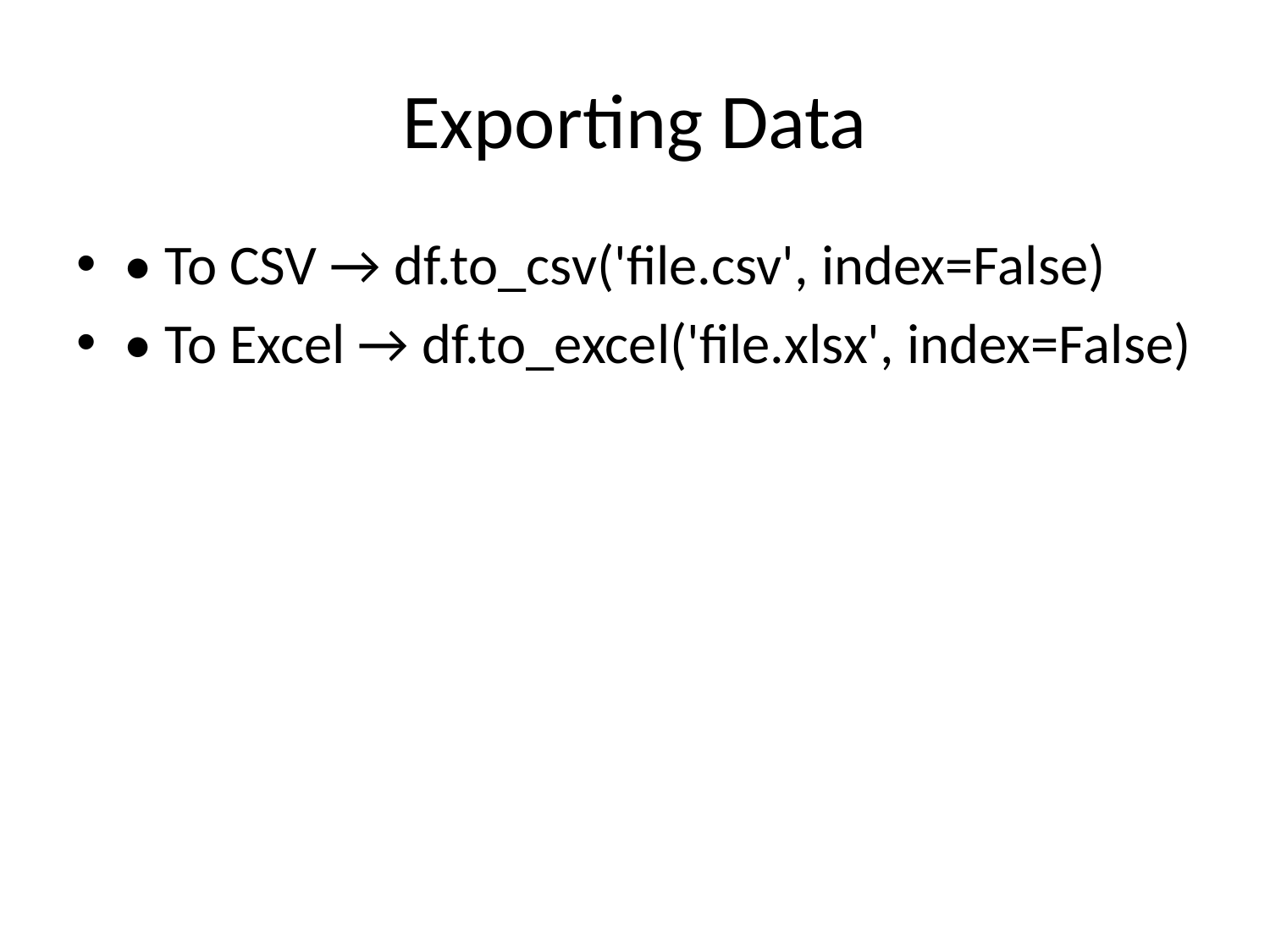

# Exporting Data
• To CSV → df.to_csv('file.csv', index=False)
• To Excel → df.to_excel('file.xlsx', index=False)